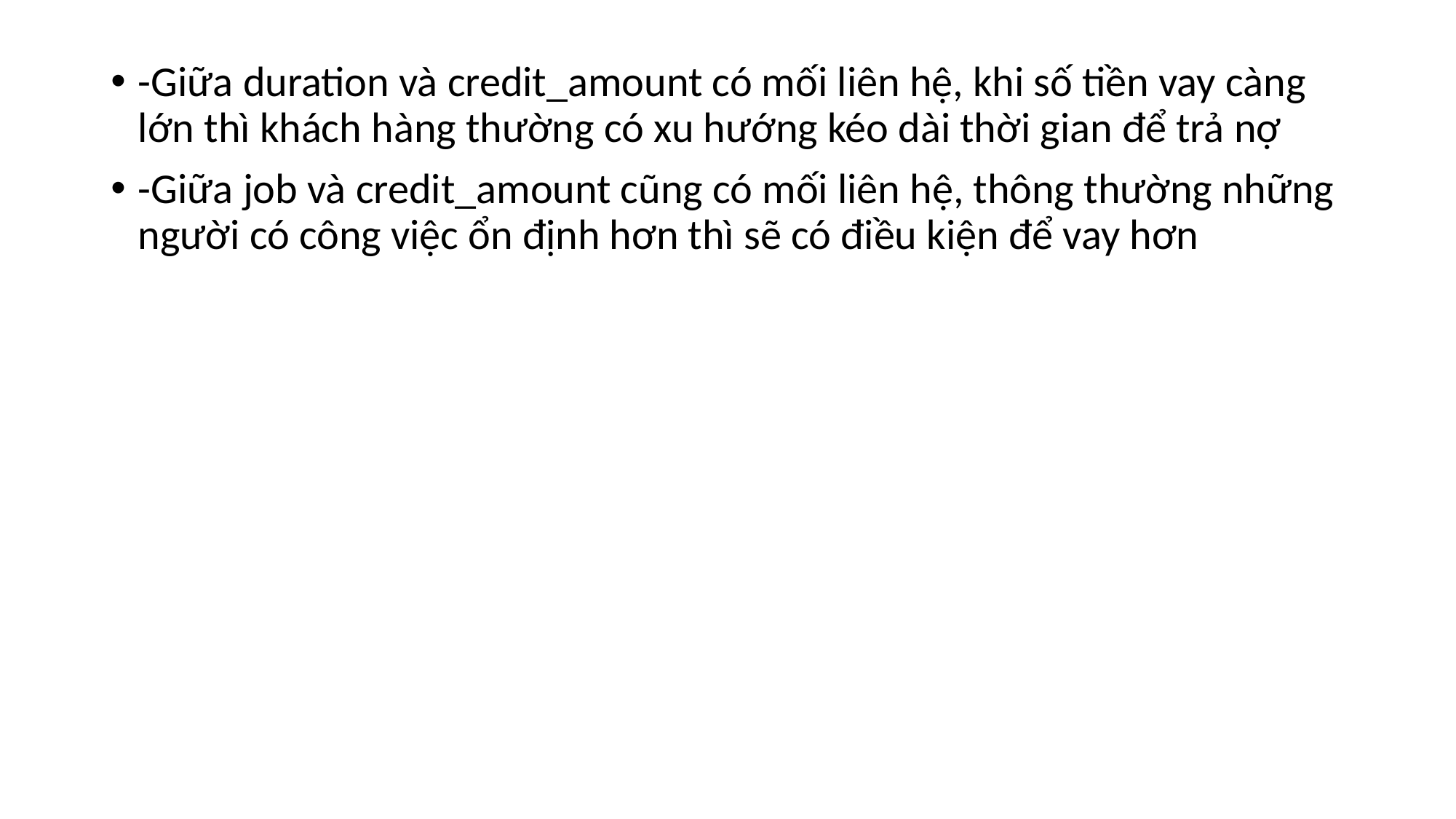

-Giữa duration và credit_amount có mối liên hệ, khi số tiền vay càng lớn thì khách hàng thường có xu hướng kéo dài thời gian để trả nợ
-Giữa job và credit_amount cũng có mối liên hệ, thông thường những người có công việc ổn định hơn thì sẽ có điều kiện để vay hơn